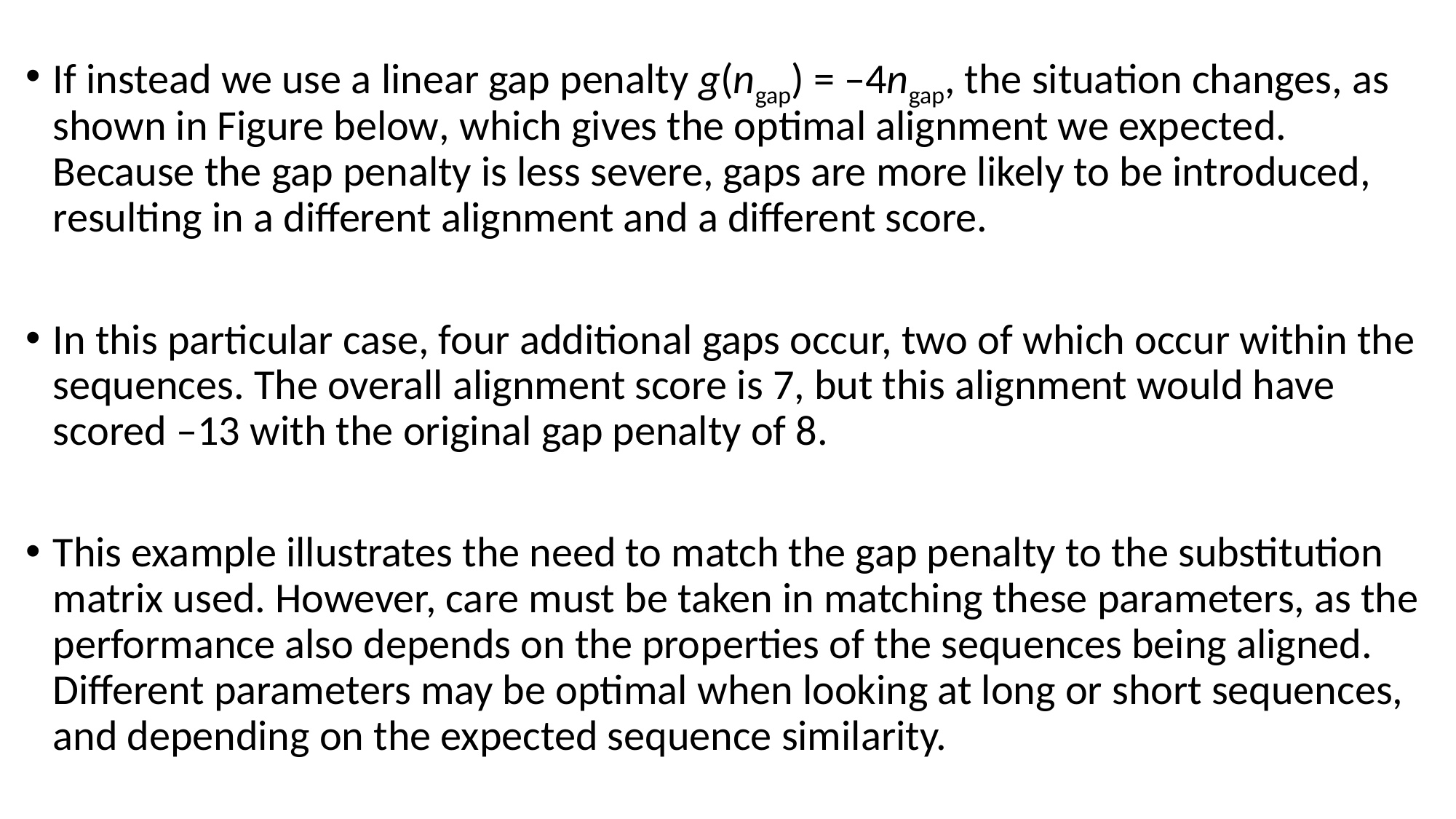

If instead we use a linear gap penalty g(ngap) = –4ngap, the situation changes, as shown in Figure below, which gives the optimal alignment we expected. Because the gap penalty is less severe, gaps are more likely to be introduced, resulting in a different alignment and a different score.

In this particular case, four additional gaps occur, two of which occur within the sequences. The overall alignment score is 7, but this alignment would have scored –13 with the original gap penalty of 8.

This example illustrates the need to match the gap penalty to the substitution matrix used. However, care must be taken in matching these parameters, as the performance also depends on the properties of the sequences being aligned. Different parameters may be optimal when looking at long or short sequences, and depending on the expected sequence similarity.